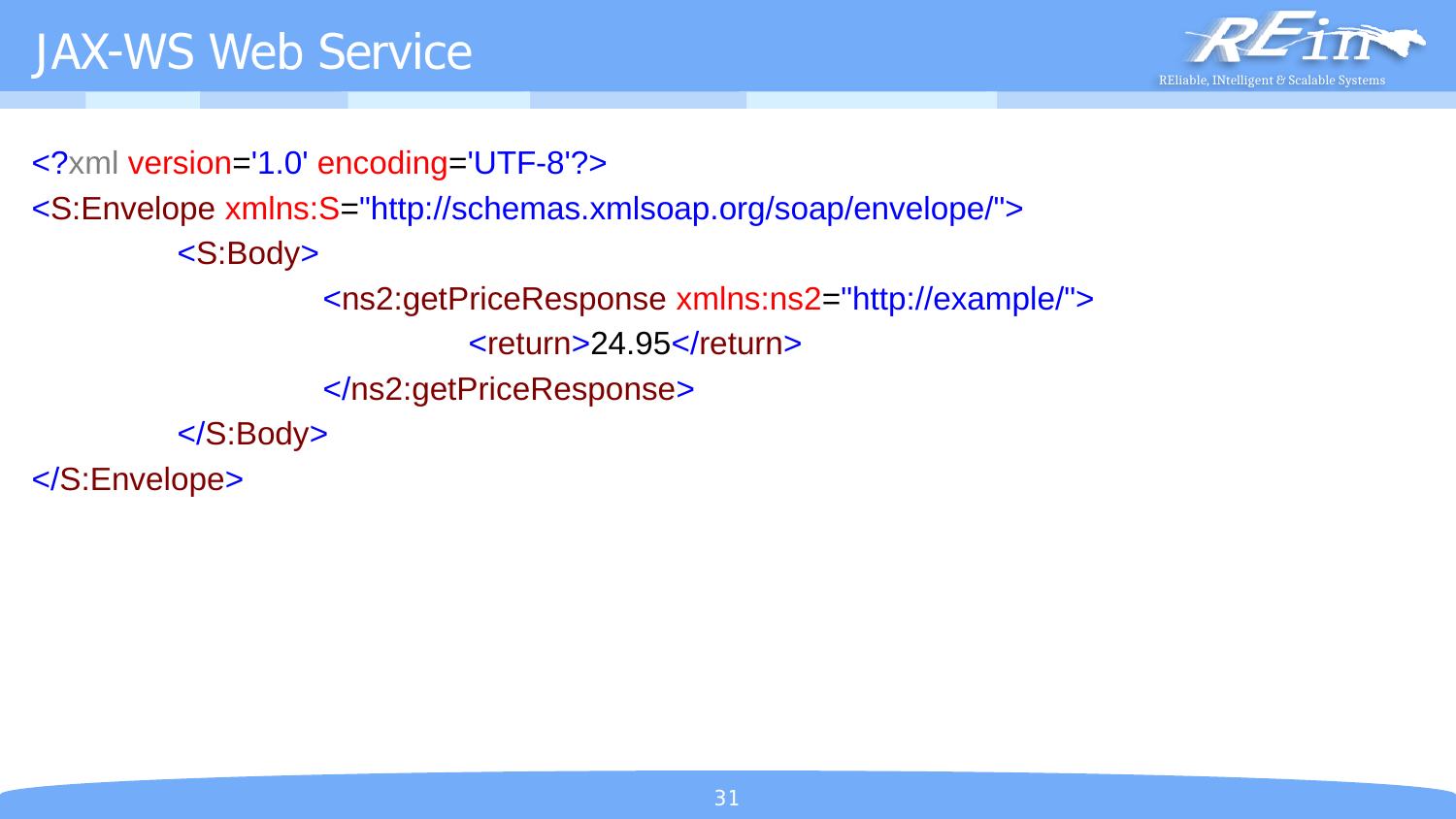

# JAX-WS Web Service
<?xml version='1.0' encoding='UTF-8'?>
<S:Envelope xmlns:S="http://schemas.xmlsoap.org/soap/envelope/">
	<S:Body>
		<ns2:getPriceResponse xmlns:ns2="http://example/">
			<return>24.95</return>
		</ns2:getPriceResponse>
	</S:Body>
</S:Envelope>
31